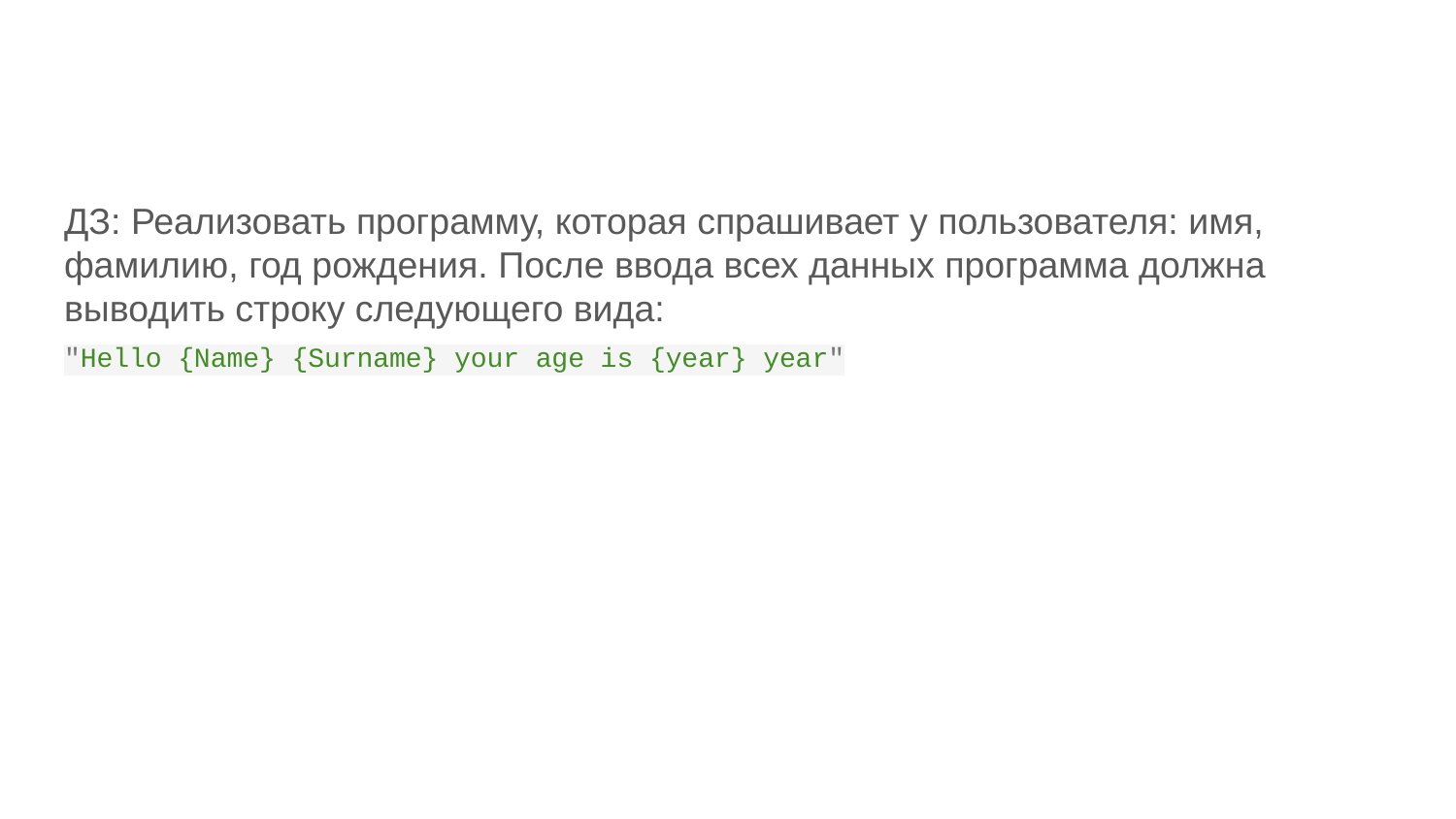

ДЗ: Реализовать программу, которая спрашивает у пользователя: имя, фамилию, год рождения. После ввода всех данных программа должна выводить строку следующего вида:
"Hello {Name} {Surname} your age is {year} year"